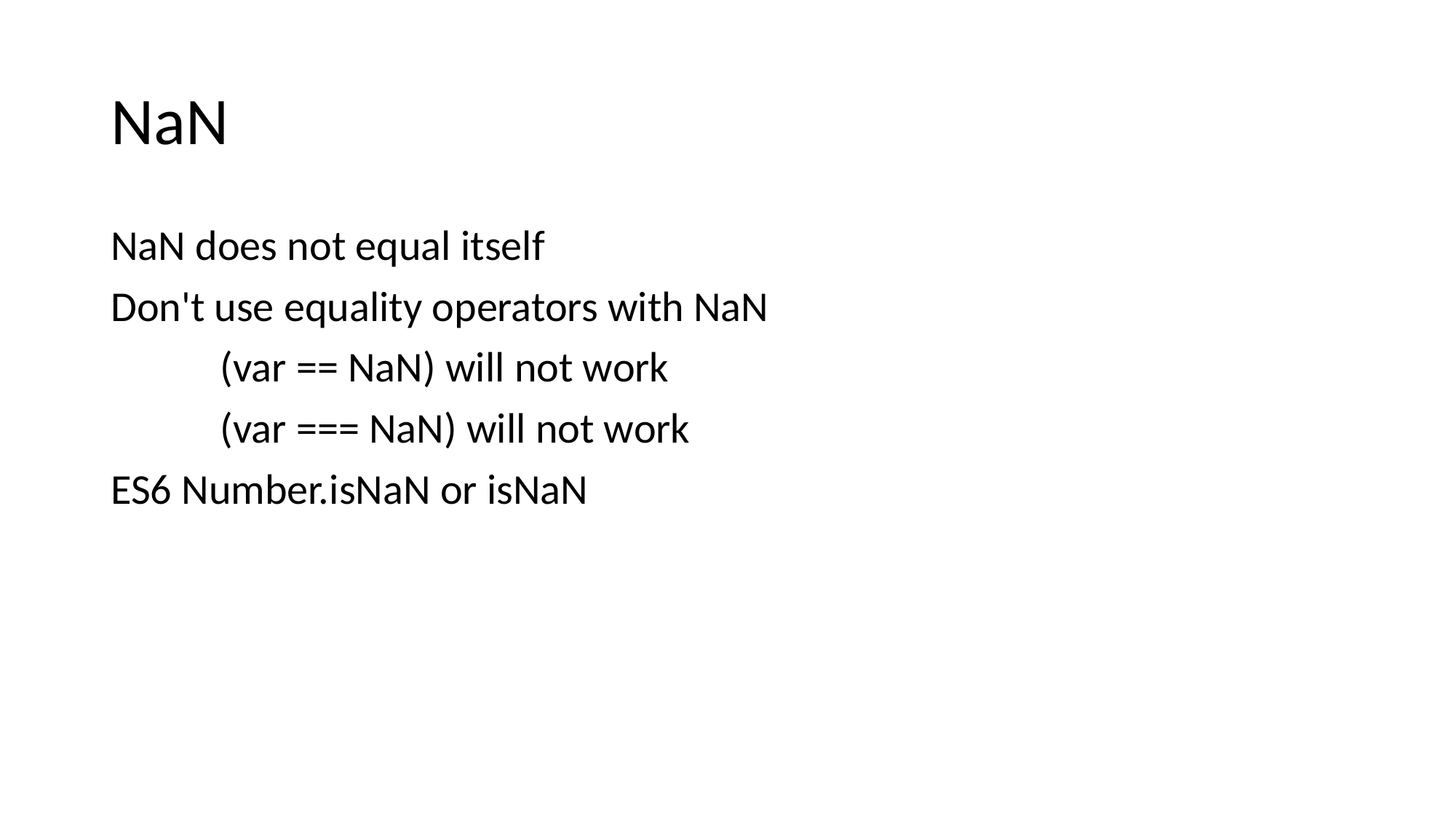

# NaN
NaN does not equal itself
Don't use equality operators with NaN
	(var == NaN) will not work
	(var === NaN) will not work
ES6 Number.isNaN or isNaN